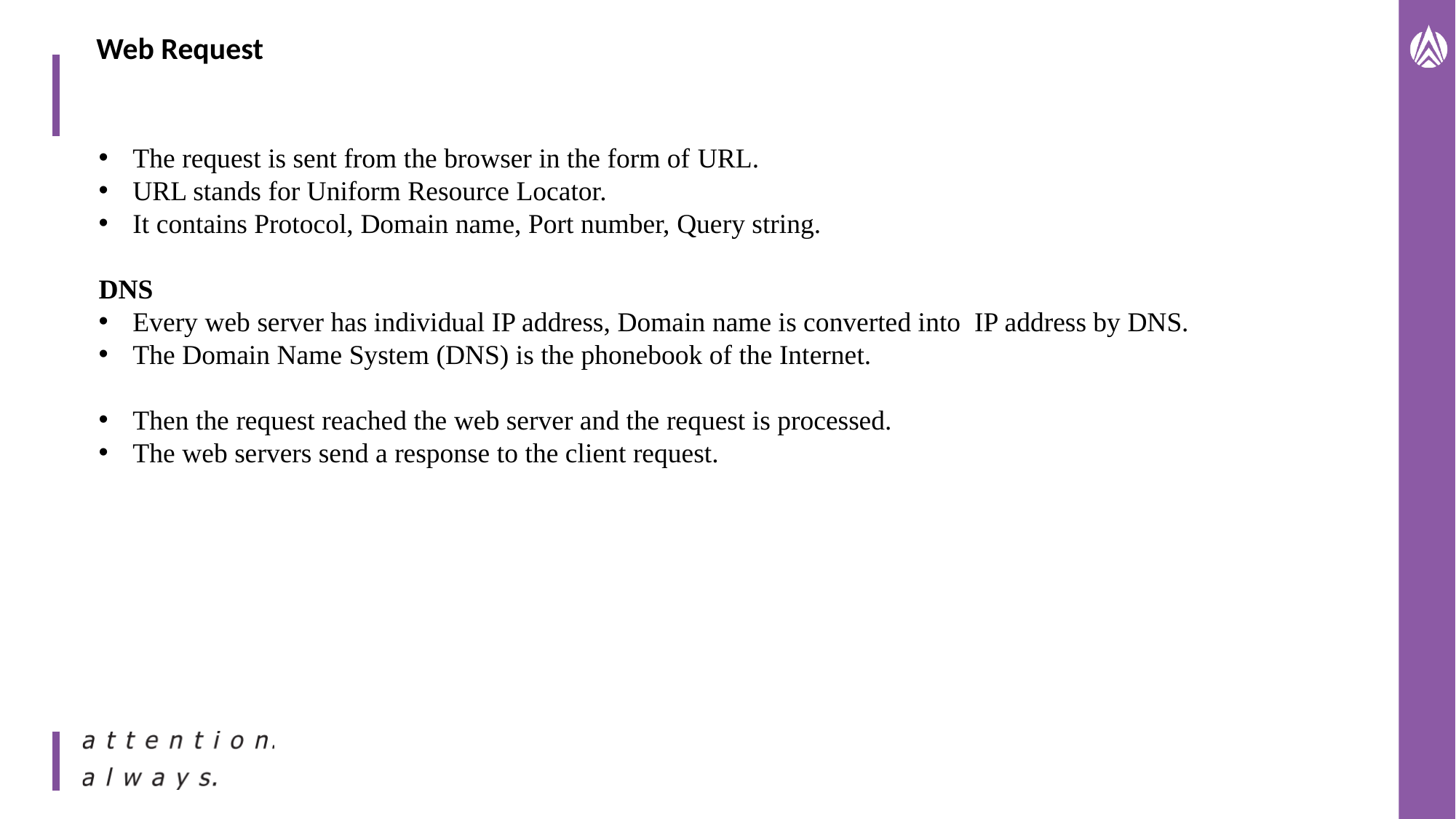

Web Request

The request is sent from the browser in the form of URL.
URL stands for Uniform Resource Locator.
It contains Protocol, Domain name, Port number, Query string.

DNS
Every web server has individual IP address, Domain name is converted into  IP address by DNS.
The Domain Name System (DNS) is the phonebook of the Internet.

Then the request reached the web server and the request is processed.
The web servers send a response to the client request.